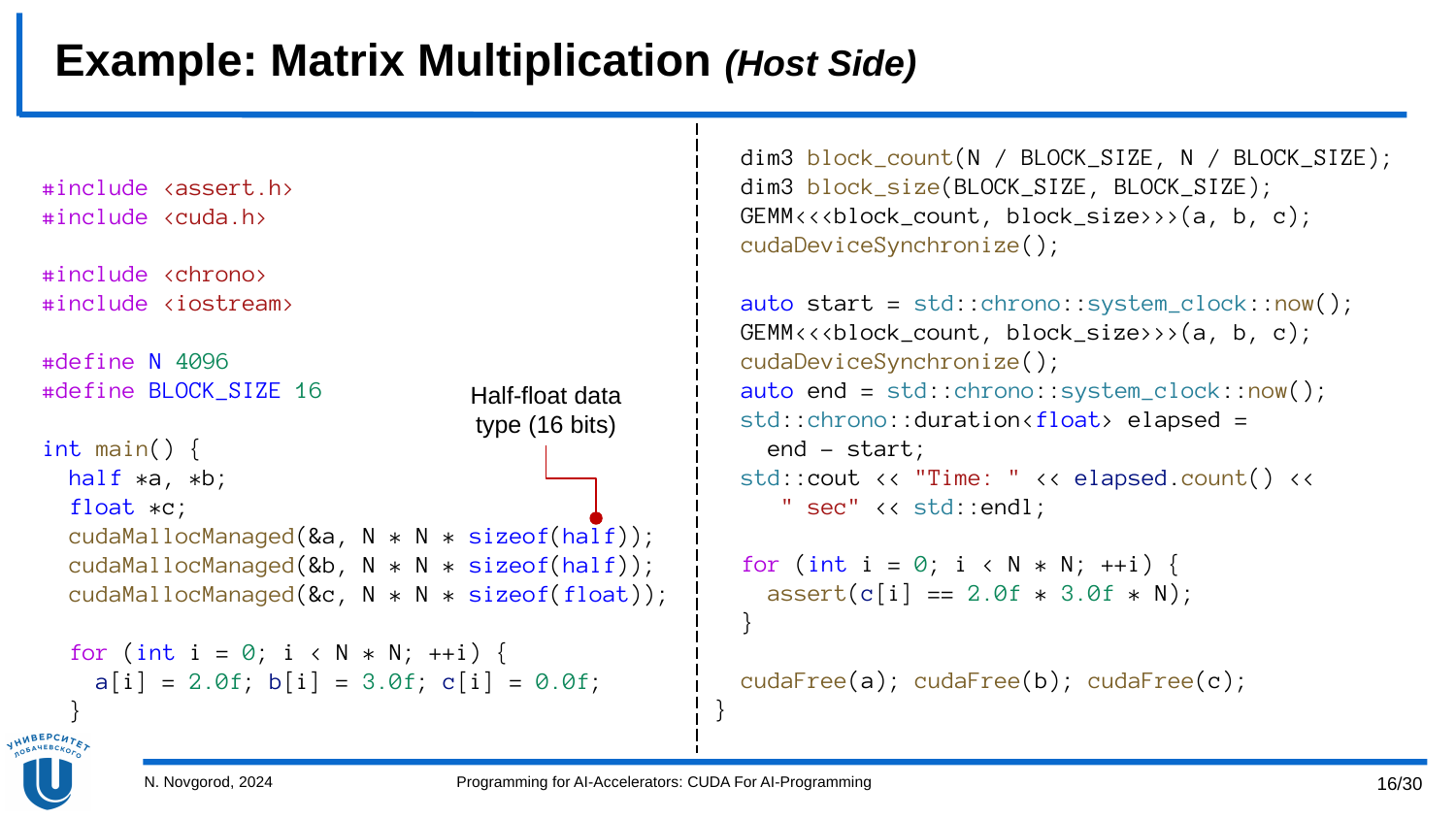

# Example: Matrix Multiplication (Host Side)
  dim3 block_count(N / BLOCK_SIZE, N / BLOCK_SIZE);
  dim3 block_size(BLOCK_SIZE, BLOCK_SIZE);
  GEMM<<<block_count, block_size>>>(a, b, c);
  cudaDeviceSynchronize();
  auto start = std::chrono::system_clock::now();
  GEMM<<<block_count, block_size>>>(a, b, c);
  cudaDeviceSynchronize();
  auto end = std::chrono::system_clock::now();
  std::chrono::duration<float> elapsed =
    end - start;
  std::cout << "Time: " << elapsed.count() <<
     " sec" << std::endl;
  for (int i = 0; i < N * N; ++i) {
    assert(c[i] == 2.0f * 3.0f * N);
  }
  cudaFree(a); cudaFree(b); cudaFree(c);
}
#include <assert.h>
#include <cuda.h>
#include <chrono>
#include <iostream>
#define N 4096
#define BLOCK_SIZE 16
int main() {
  half *a, *b;
  float *c;
  cudaMallocManaged(&a, N * N * sizeof(half));
  cudaMallocManaged(&b, N * N * sizeof(half));
  cudaMallocManaged(&c, N * N * sizeof(float));
  for (int i = 0; i < N * N; ++i) {
    a[i] = 2.0f; b[i] = 3.0f; c[i] = 0.0f;
  }
Half-float data
type (16 bits)

N. Novgorod, 2024
Programming for AI-Accelerators: CUDA For AI-Programming
16/30